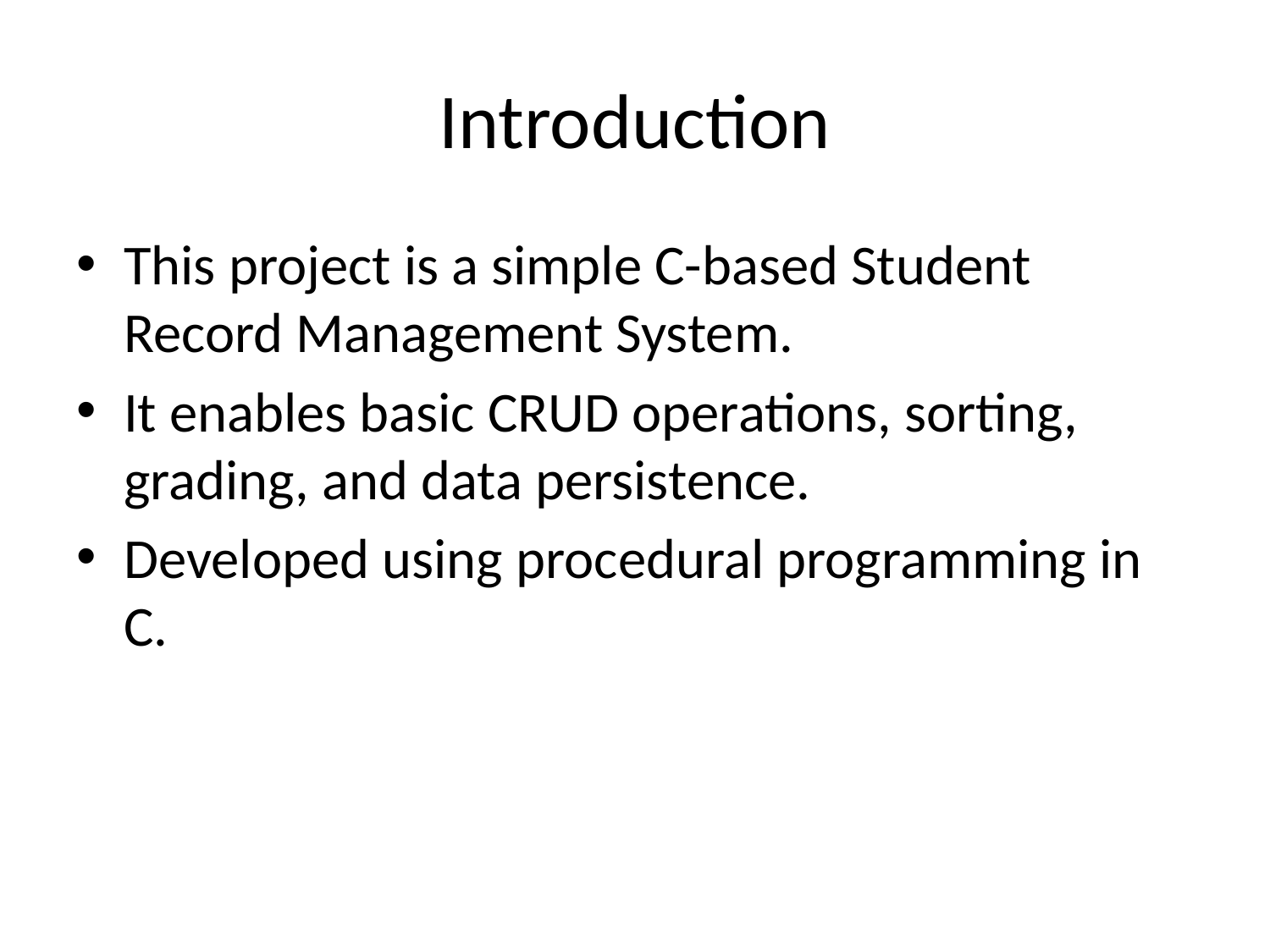

# Introduction
This project is a simple C-based Student Record Management System.
It enables basic CRUD operations, sorting, grading, and data persistence.
Developed using procedural programming in C.